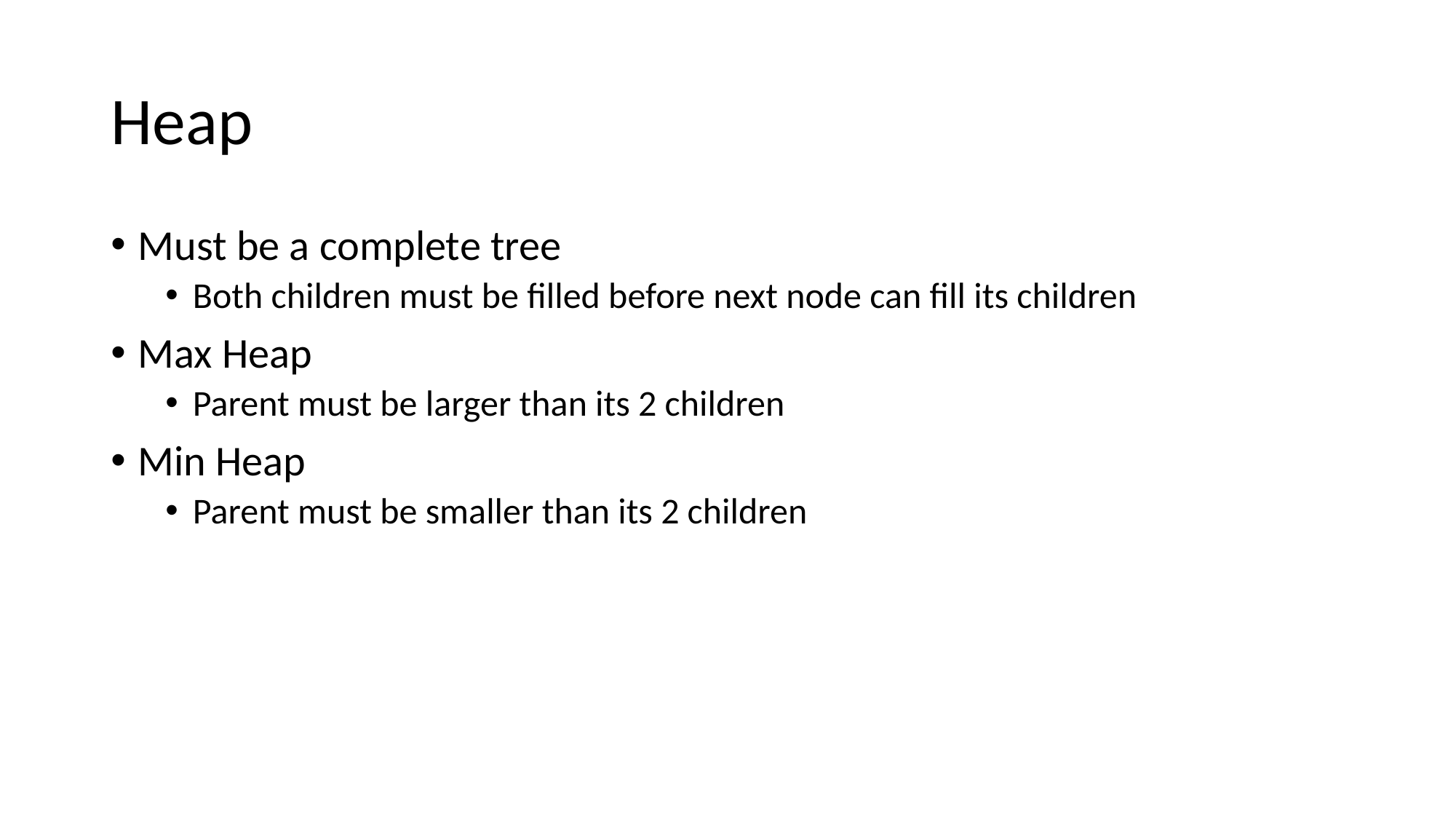

# Heap
Must be a complete tree
Both children must be filled before next node can fill its children
Max Heap
Parent must be larger than its 2 children
Min Heap
Parent must be smaller than its 2 children